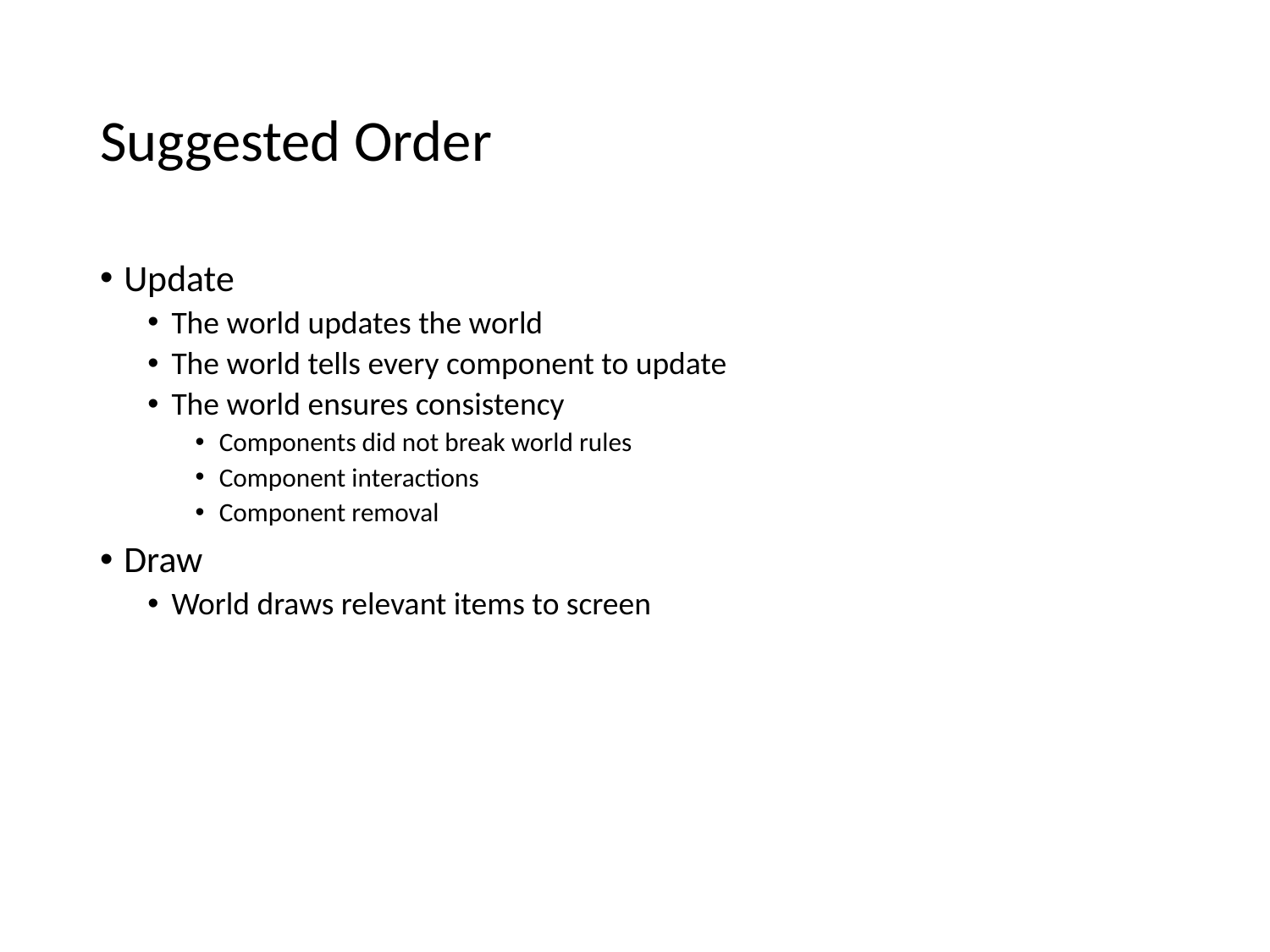

# Suggested Order
Update
The world updates the world
The world tells every component to update
The world ensures consistency
Components did not break world rules
Component interactions
Component removal
Draw
World draws relevant items to screen